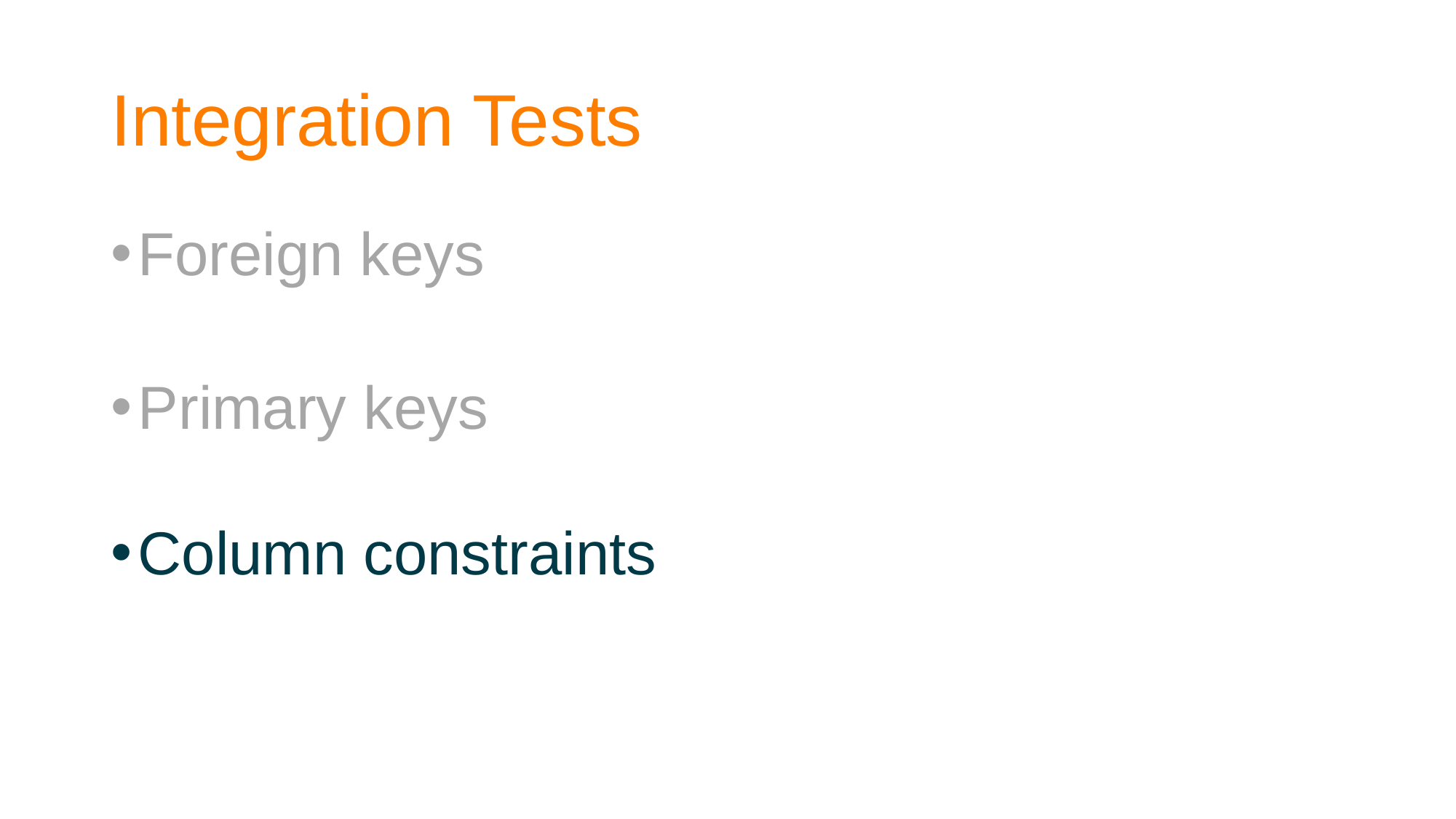

# Integration Tests
Foreign keys
Primary keys
Column constraints